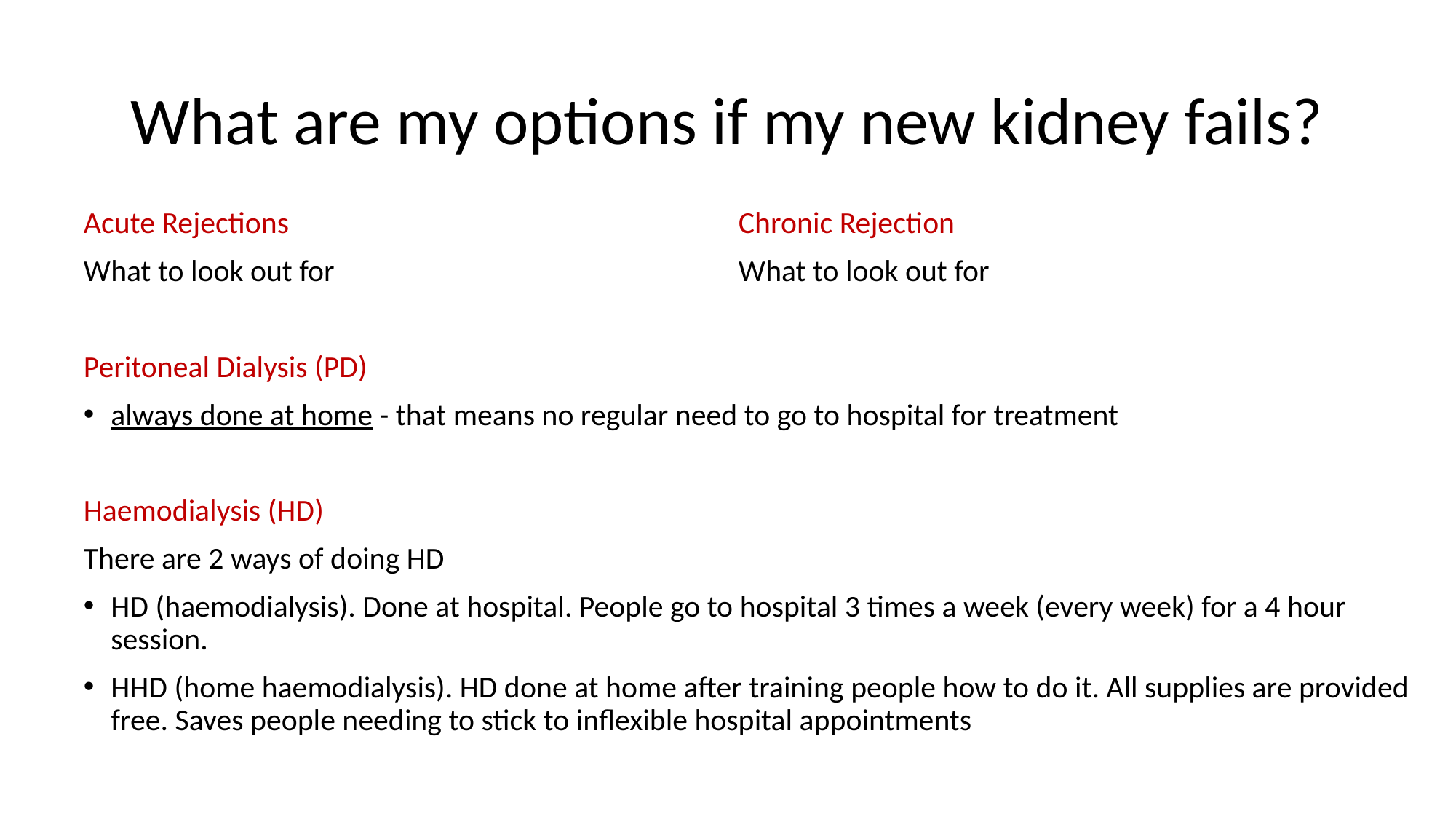

# What are my options if my new kidney fails?
Acute Rejections					Chronic Rejection
What to look out for				What to look out for

Peritoneal Dialysis (PD)
always done at home - that means no regular need to go to hospital for treatment

Haemodialysis (HD)
There are 2 ways of doing HD
HD (haemodialysis). Done at hospital. People go to hospital 3 times a week (every week) for a 4 hour session.
HHD (home haemodialysis). HD done at home after training people how to do it. All supplies are provided free. Saves people needing to stick to inflexible hospital appointments